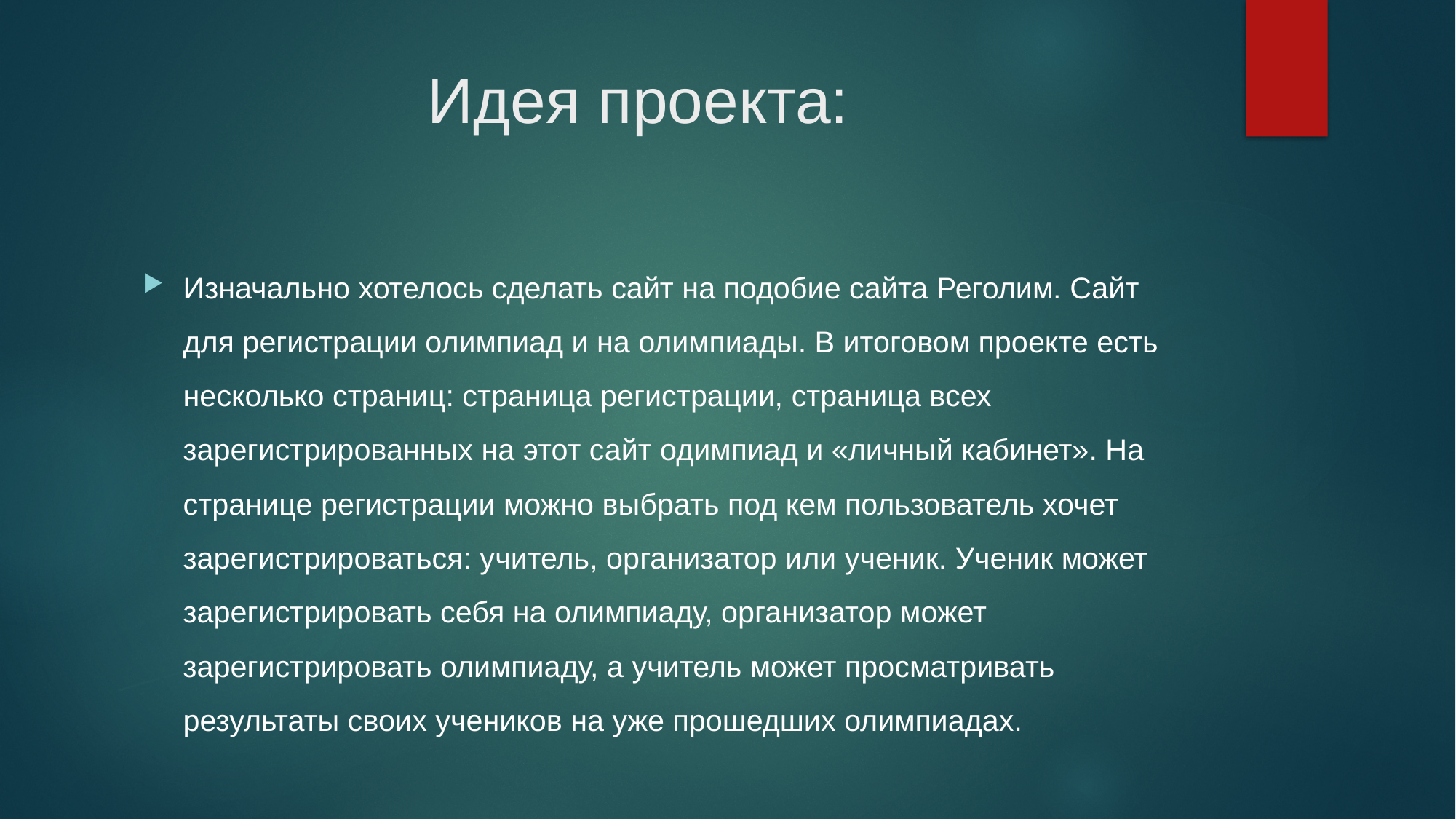

# Идея проекта:
Изначально хотелось сделать сайт на подобие сайта Реголим. Сайт для регистрации олимпиад и на олимпиады. В итоговом проекте есть несколько страниц: страница регистрации, страница всех зарегистрированных на этот сайт одимпиад и «личный кабинет». На странице регистрации можно выбрать под кем пользователь хочет зарегистрироваться: учитель, организатор или ученик. Ученик может зарегистрировать себя на олимпиаду, организатор может зарегистрировать олимпиаду, а учитель может просматривать результаты своих учеников на уже прошедших олимпиадах.